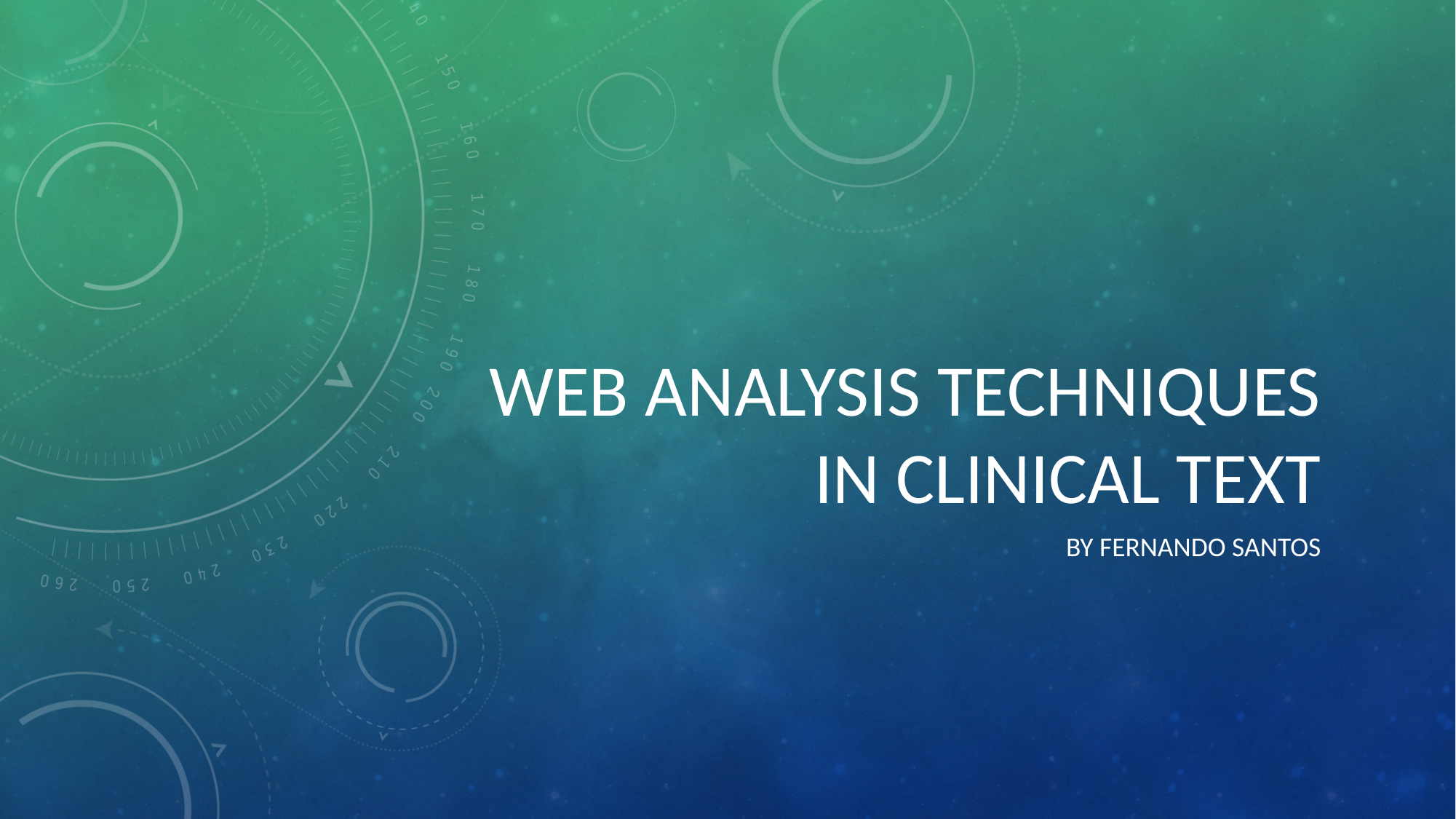

# Web Analysis Techniques in Clinical text
By Fernando Santos